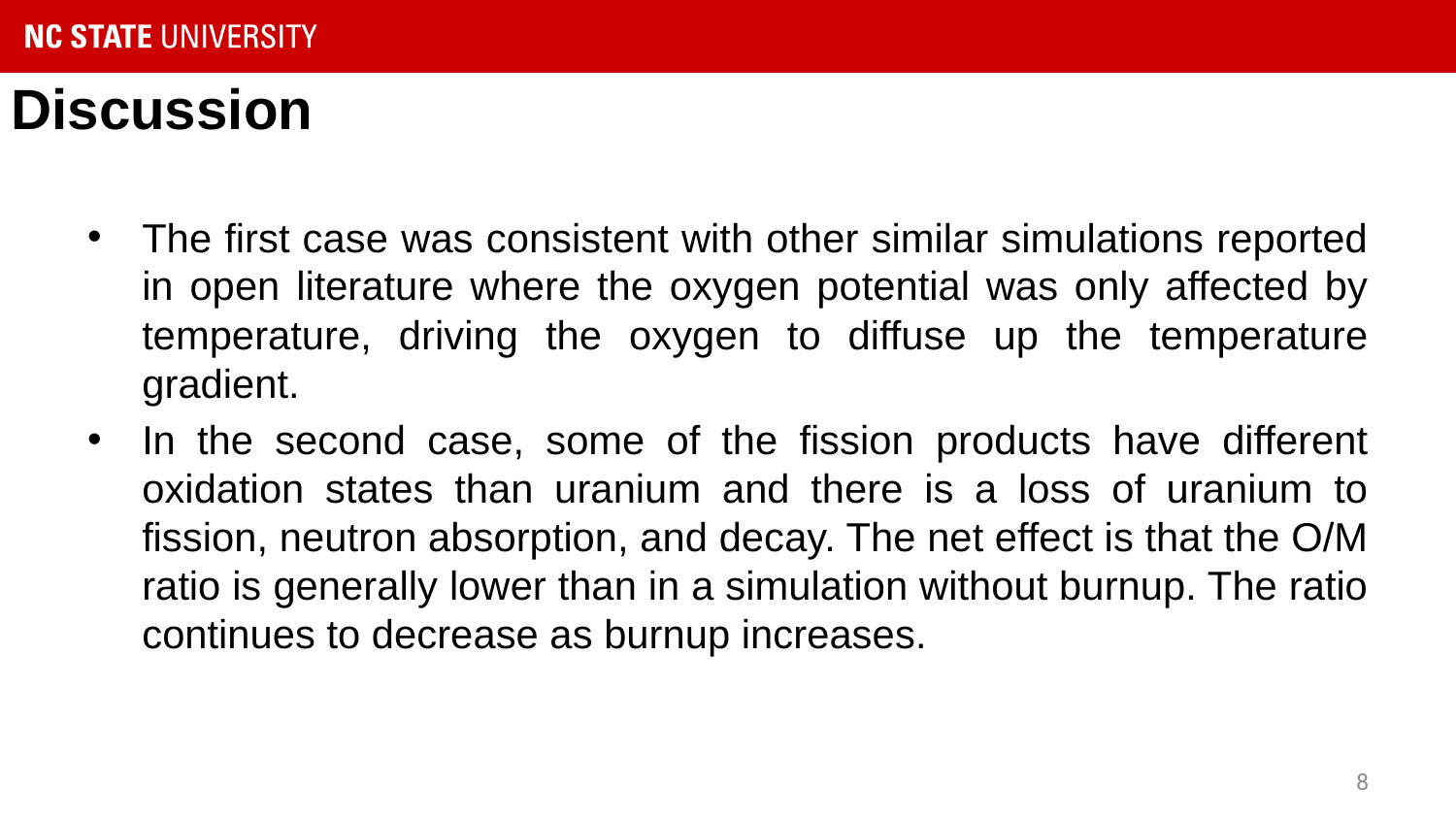

Discussion
The first case was consistent with other similar simulations reported in open literature where the oxygen potential was only affected by temperature, driving the oxygen to diffuse up the temperature gradient.
In the second case, some of the fission products have different oxidation states than uranium and there is a loss of uranium to fission, neutron absorption, and decay. The net effect is that the O/M ratio is generally lower than in a simulation without burnup. The ratio continues to decrease as burnup increases.
8